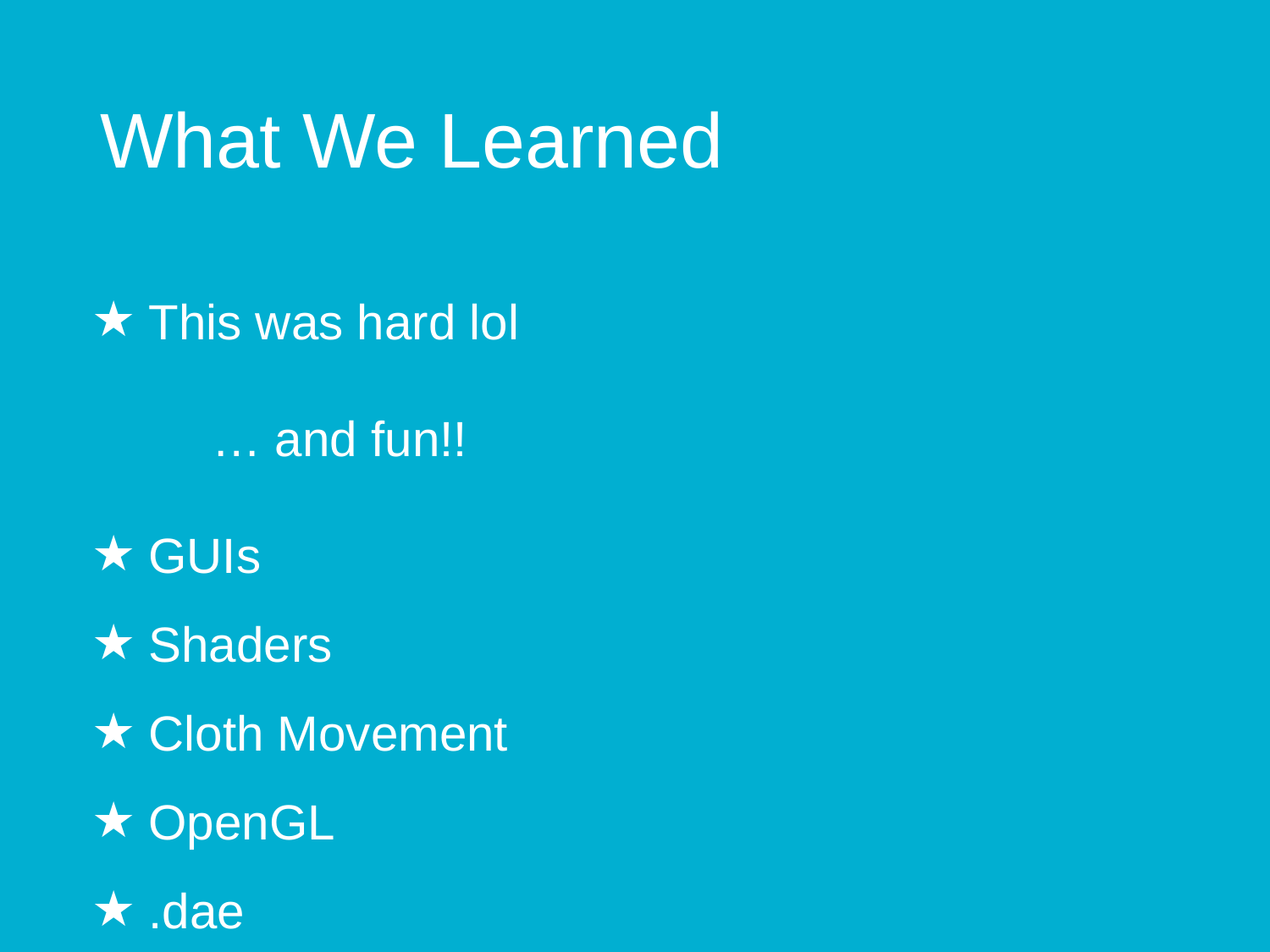

# What We Learned
This was hard lol
… and fun!!
GUIs
Shaders
Cloth Movement
OpenGL
.dae